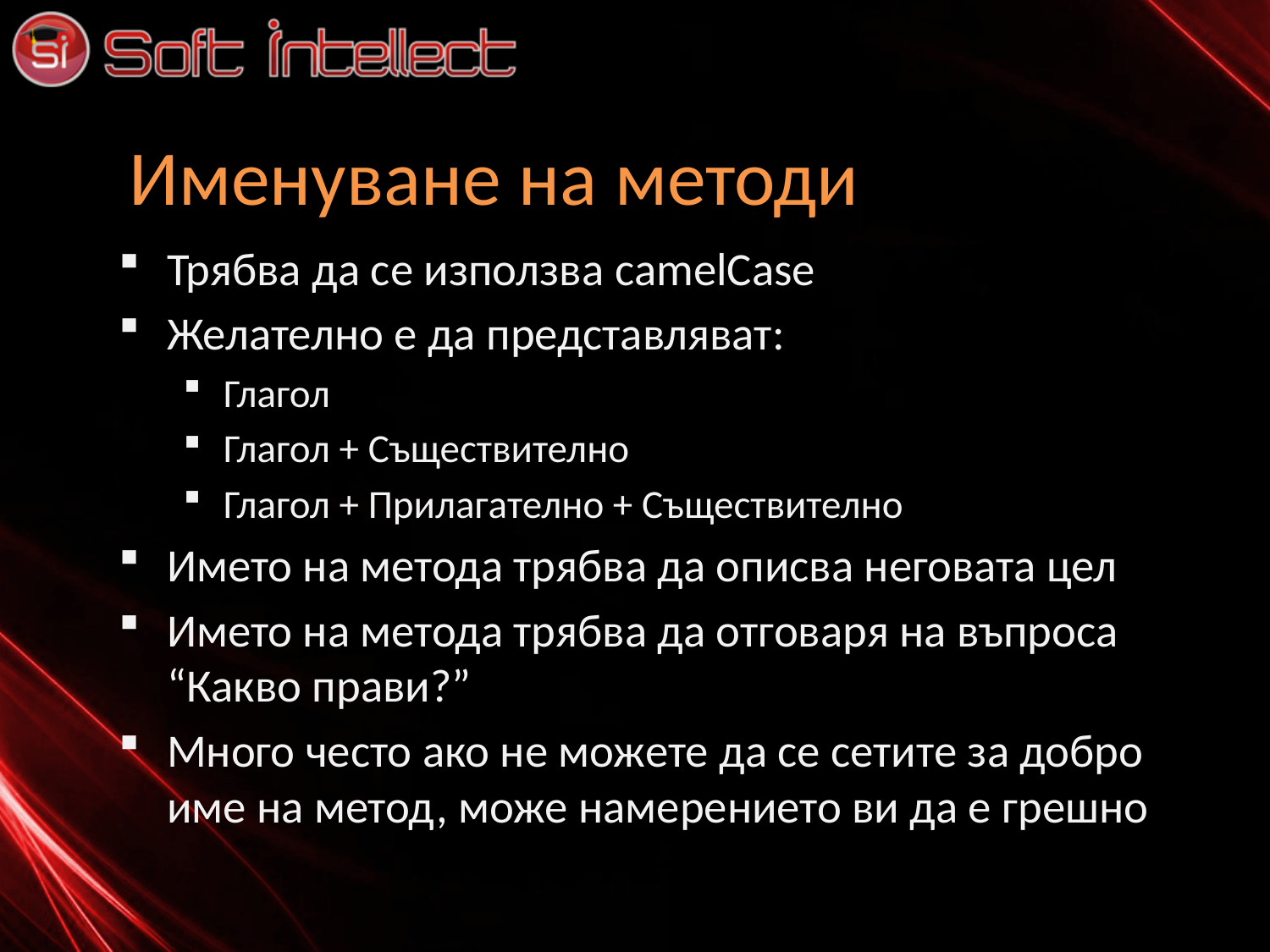

# Именуване на методи
Трябва да се използва camelCase
Желателно е да представляват:
Глагол
Глагол + Съществително
Глагол + Прилагателно + Съществително
Името на метода трябва да описва неговата цел
Името на метода трябва да отговаря на въпроса “Какво прави?”
Много често ако не можете да се сетите за добро име на метод, може намерението ви да е грешно